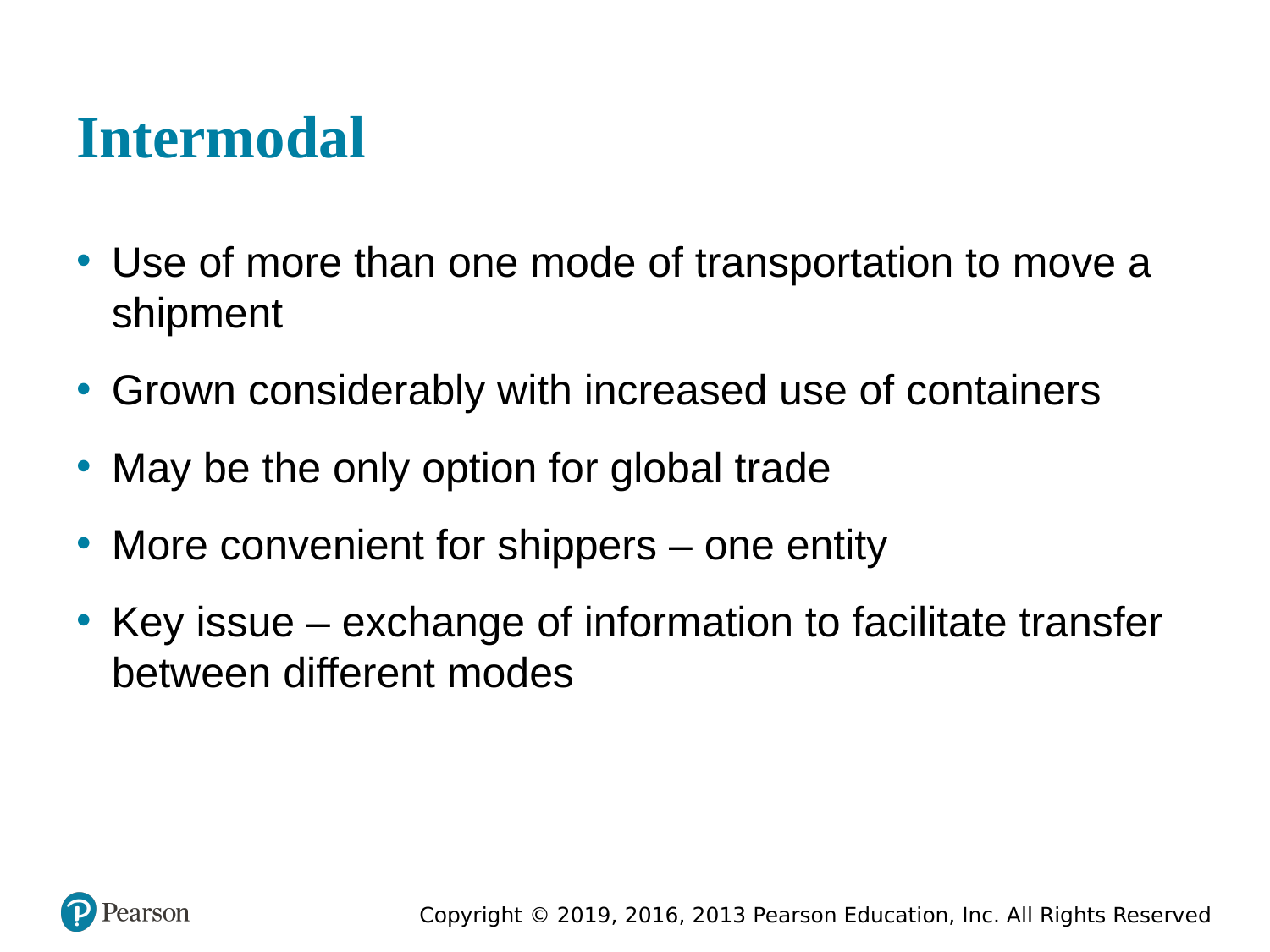

# Intermodal
Use of more than one mode of transportation to move a shipment
Grown considerably with increased use of containers
May be the only option for global trade
More convenient for shippers – one entity
Key issue – exchange of information to facilitate transfer between different modes